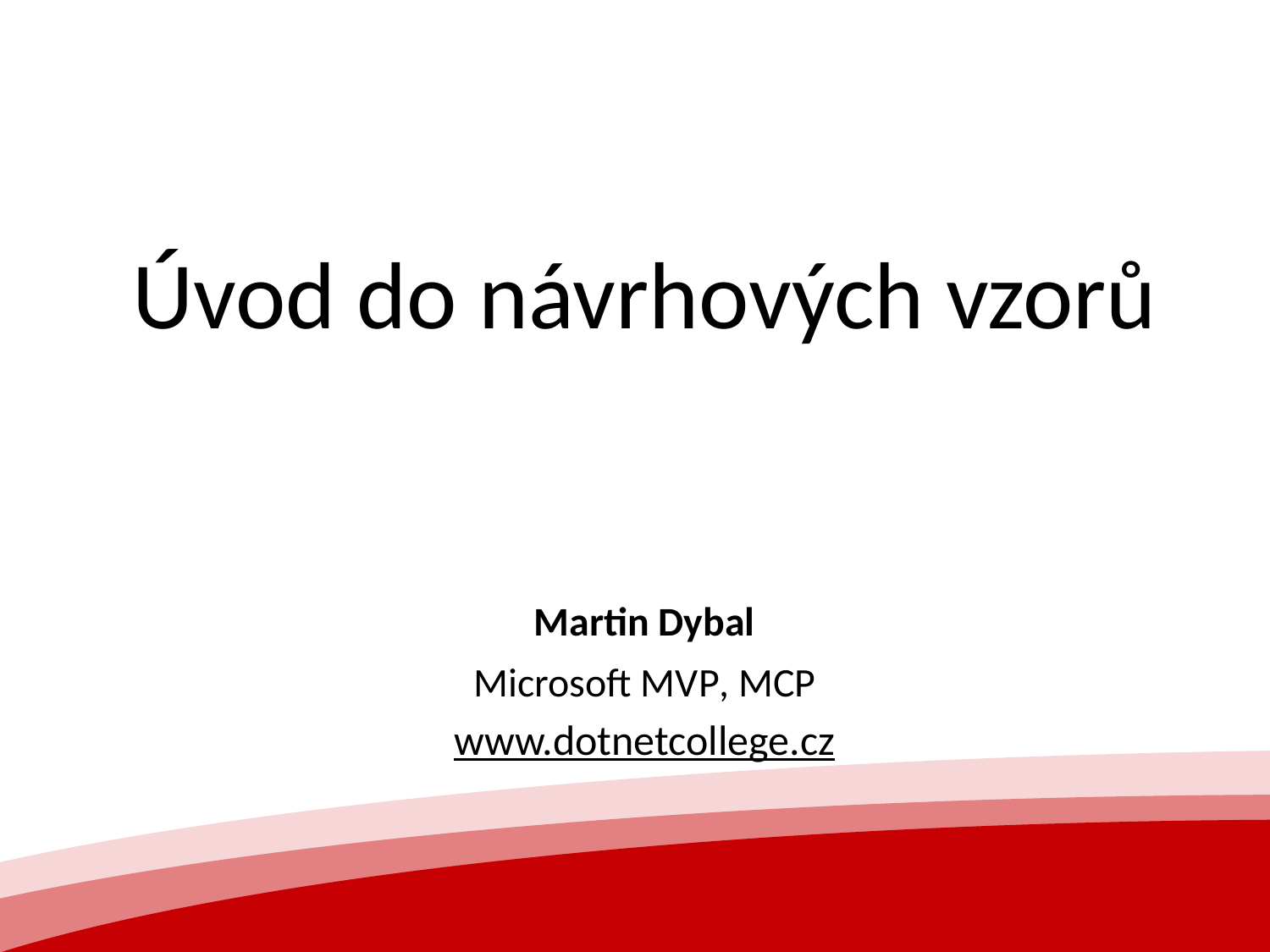

# Úvod do návrhových vzorů
Martin Dybal
Microsoft MVP, MCP
www.dotnetcollege.cz